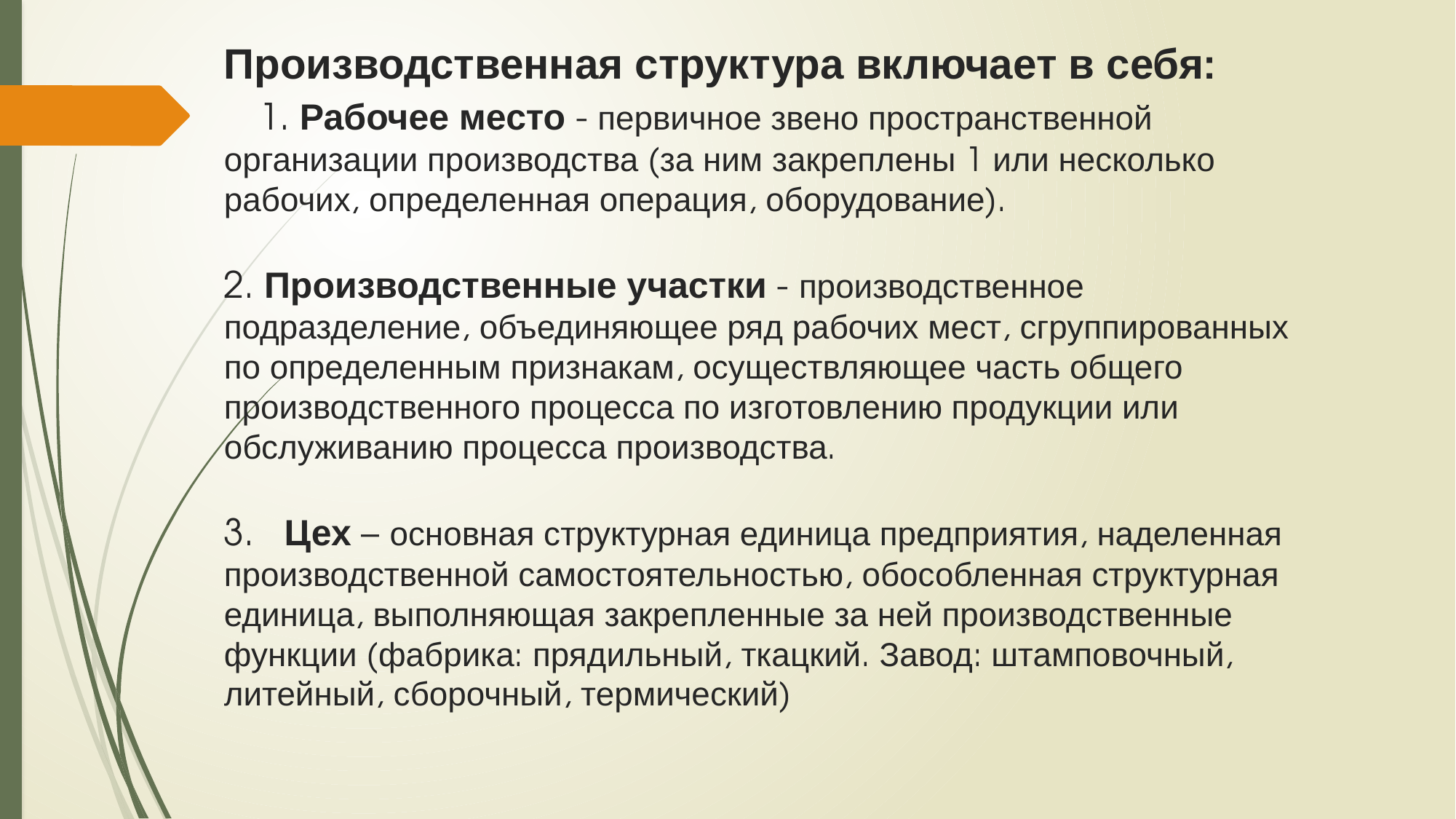

# Производственная структура включает в себя: 1. Рабочее место - первичное звено пространственной организации производства (за ним закреплены 1 или несколько рабочих, определенная операция, оборудование). 2. Производственные участки - производственное подразделение, объединяющее ряд рабочих мест, сгруппированных по определенным признакам, осуществляющее часть общего производственного процесса по изготовлению продукции или обслуживанию процесса производства. 3.   Цех – основная структурная единица предприятия, наделенная производственной самостоятельностью, обособленная структурная единица, выполняющая закрепленные за ней производственные функции (фабрика: прядильный, ткацкий. Завод: штамповочный, литейный, сборочный, термический)